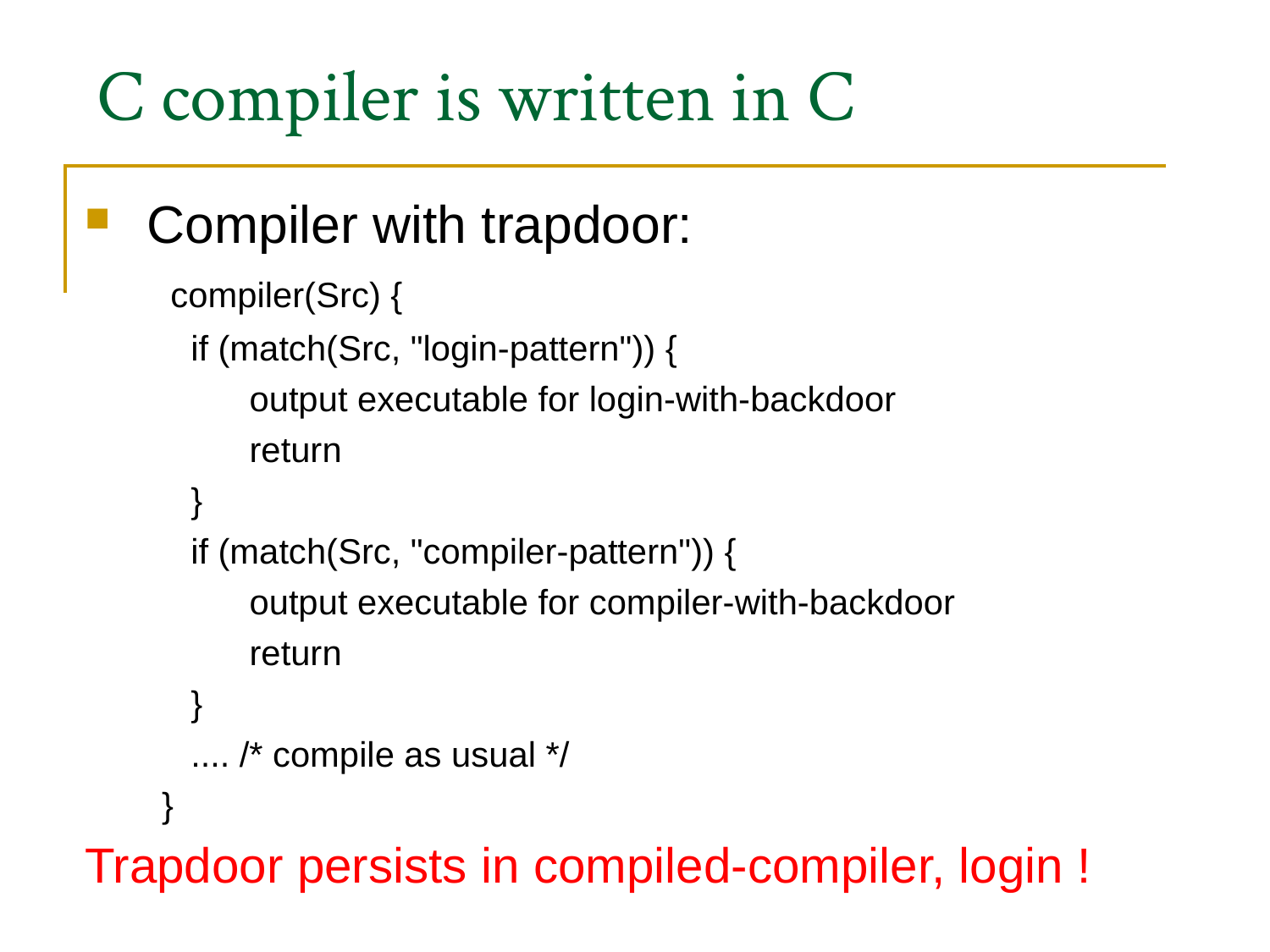

# C compiler is written in C
 Compiler with trapdoor:
   compiler(Src) {
      if (match(Src, "login-pattern")) {
            output executable for login-with-backdoor
            return
      }
      if (match(Src, "compiler-pattern")) {
            output executable for compiler-with-backdoor
            return
      }
      .... /* compile as usual */
   }
Trapdoor persists in compiled-compiler, login !